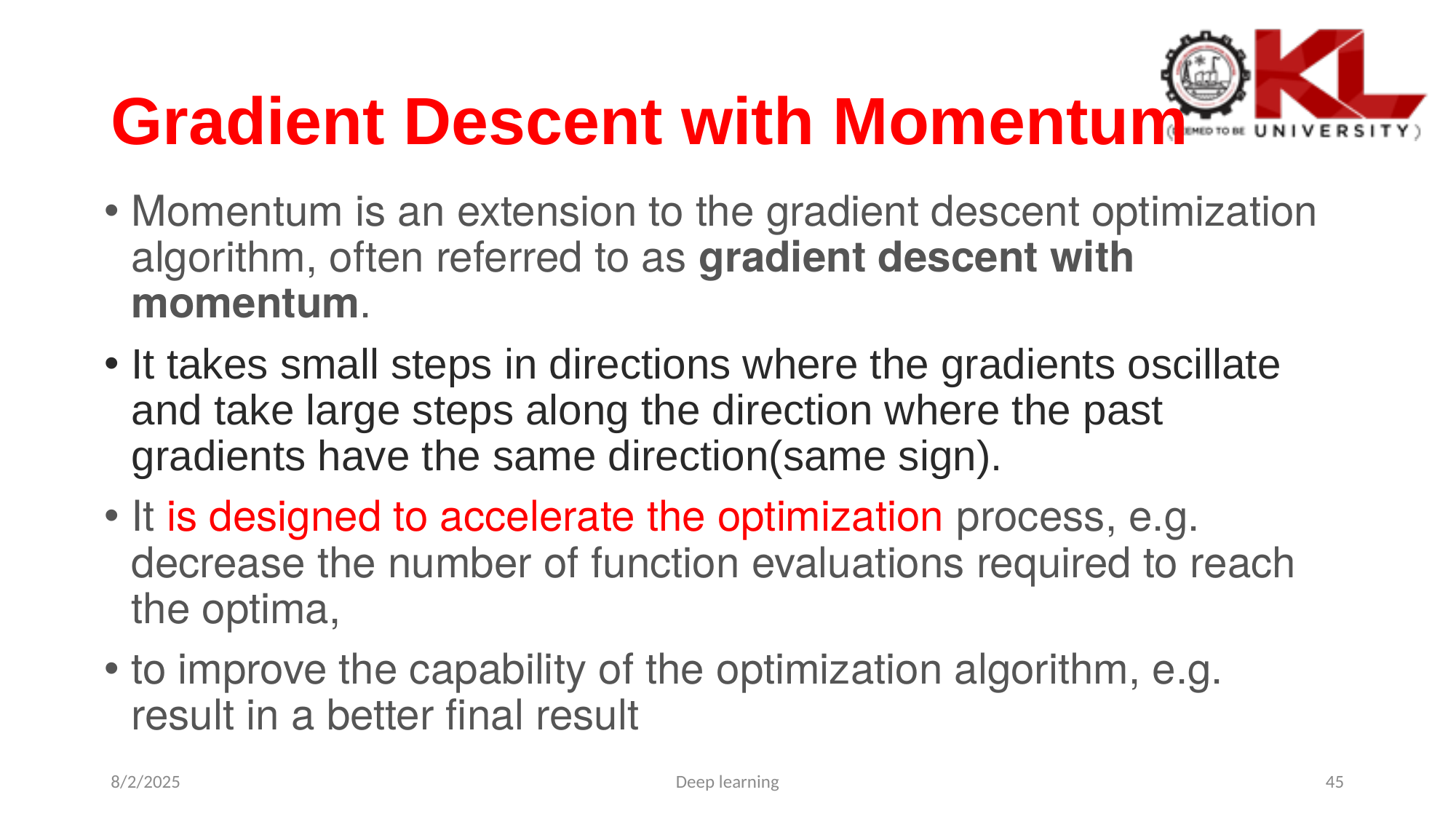

# Gradient Descent with Momentum
Momentum is an extension to the gradient descent optimization algorithm, often referred to as gradient descent with momentum.
It takes small steps in directions where the gradients oscillate and take large steps along the direction where the past gradients have the same direction(same sign).
It is designed to accelerate the optimization process, e.g. decrease the number of function evaluations required to reach the optima,
to improve the capability of the optimization algorithm, e.g. result in a better final result
8/2/2025
Deep learning
45